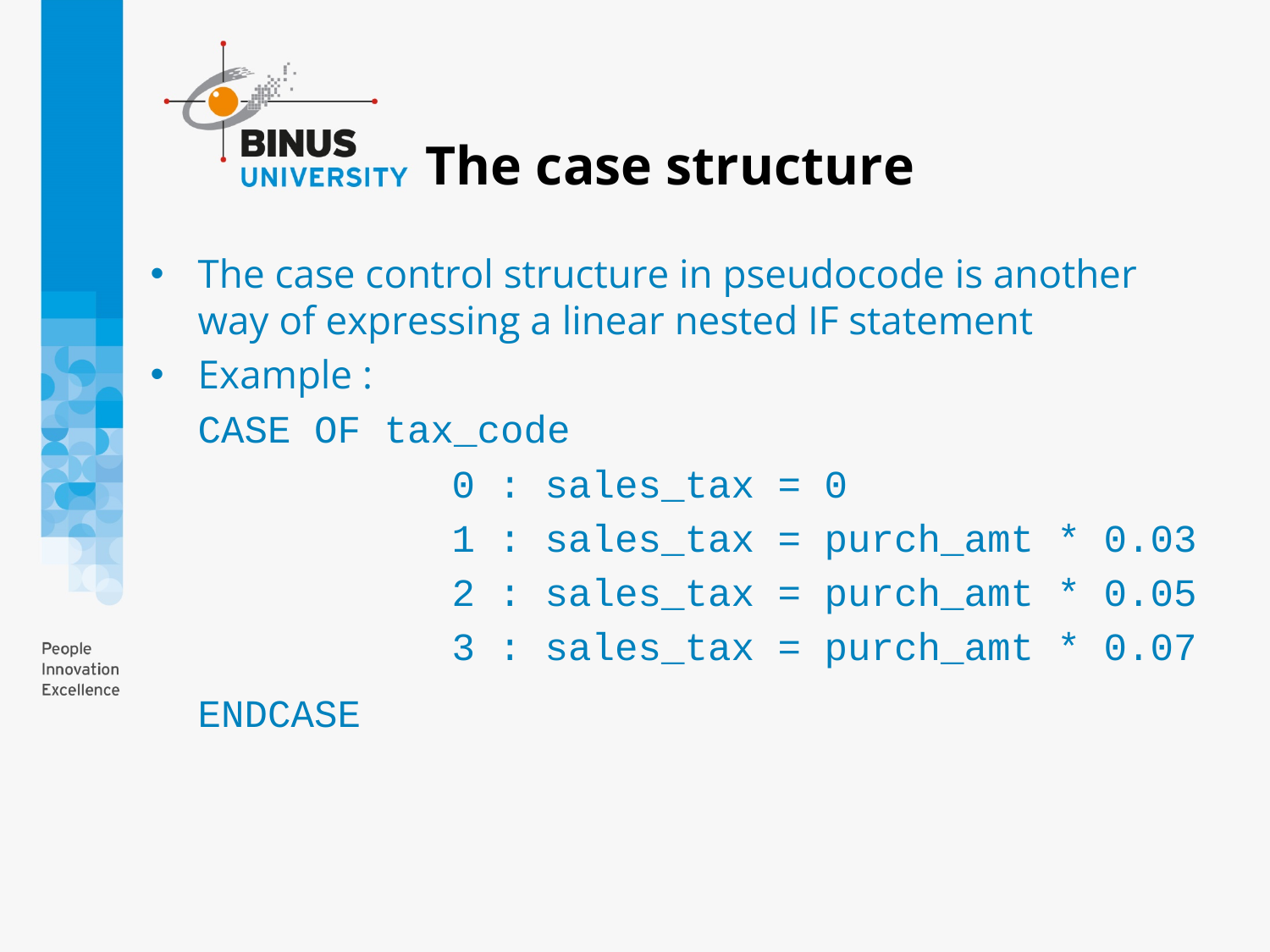

# The case structure
The case control structure in pseudocode is another way of expressing a linear nested IF statement
Example :
	CASE OF tax_code
			0 : sales_tax = 0
			1 : sales_tax = purch_amt * 0.03
			2 : sales_tax = purch_amt * 0.05
			3 : sales_tax = purch_amt * 0.07
	ENDCASE